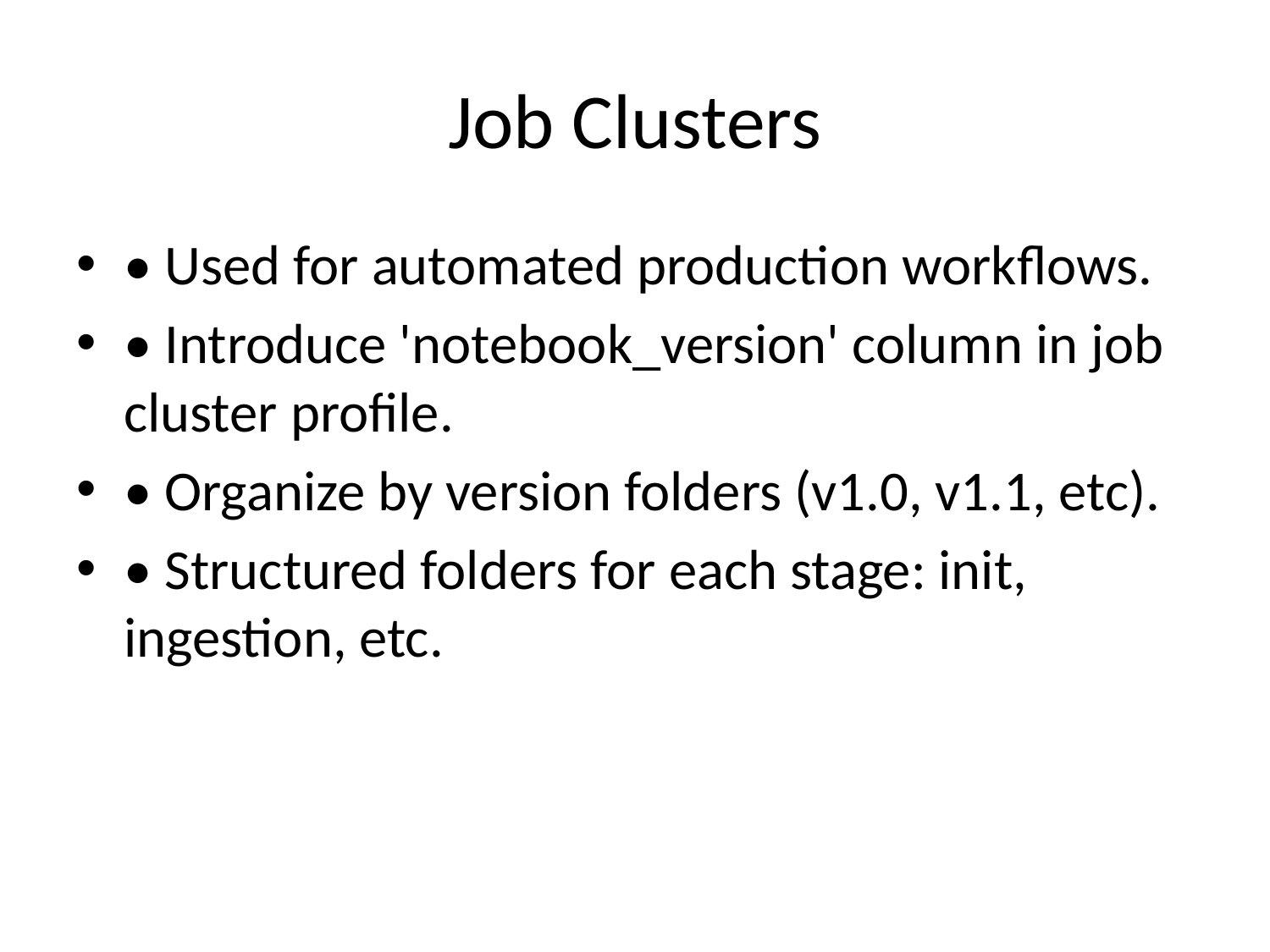

# Job Clusters
• Used for automated production workflows.
• Introduce 'notebook_version' column in job cluster profile.
• Organize by version folders (v1.0, v1.1, etc).
• Structured folders for each stage: init, ingestion, etc.